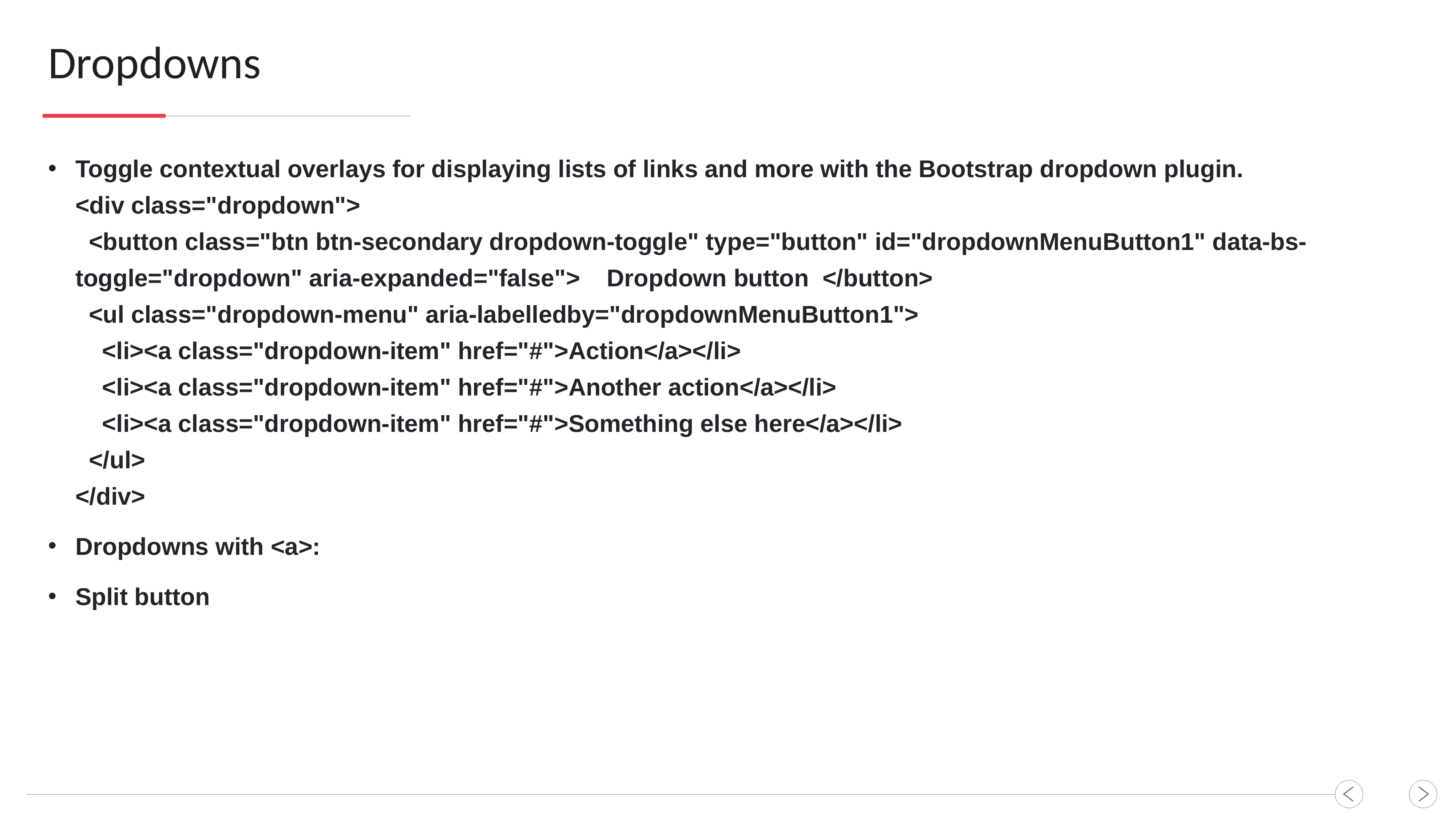

Dropdowns
Toggle contextual overlays for displaying lists of links and more with the Bootstrap dropdown plugin.
<div class="dropdown">
  <button class="btn btn-secondary dropdown-toggle" type="button" id="dropdownMenuButton1" data-bs-toggle="dropdown" aria-expanded="false">    Dropdown button  </button>
  <ul class="dropdown-menu" aria-labelledby="dropdownMenuButton1">
    <li><a class="dropdown-item" href="#">Action</a></li>
    <li><a class="dropdown-item" href="#">Another action</a></li>
    <li><a class="dropdown-item" href="#">Something else here</a></li>
  </ul>
</div>
Dropdowns with <a>:
Split button